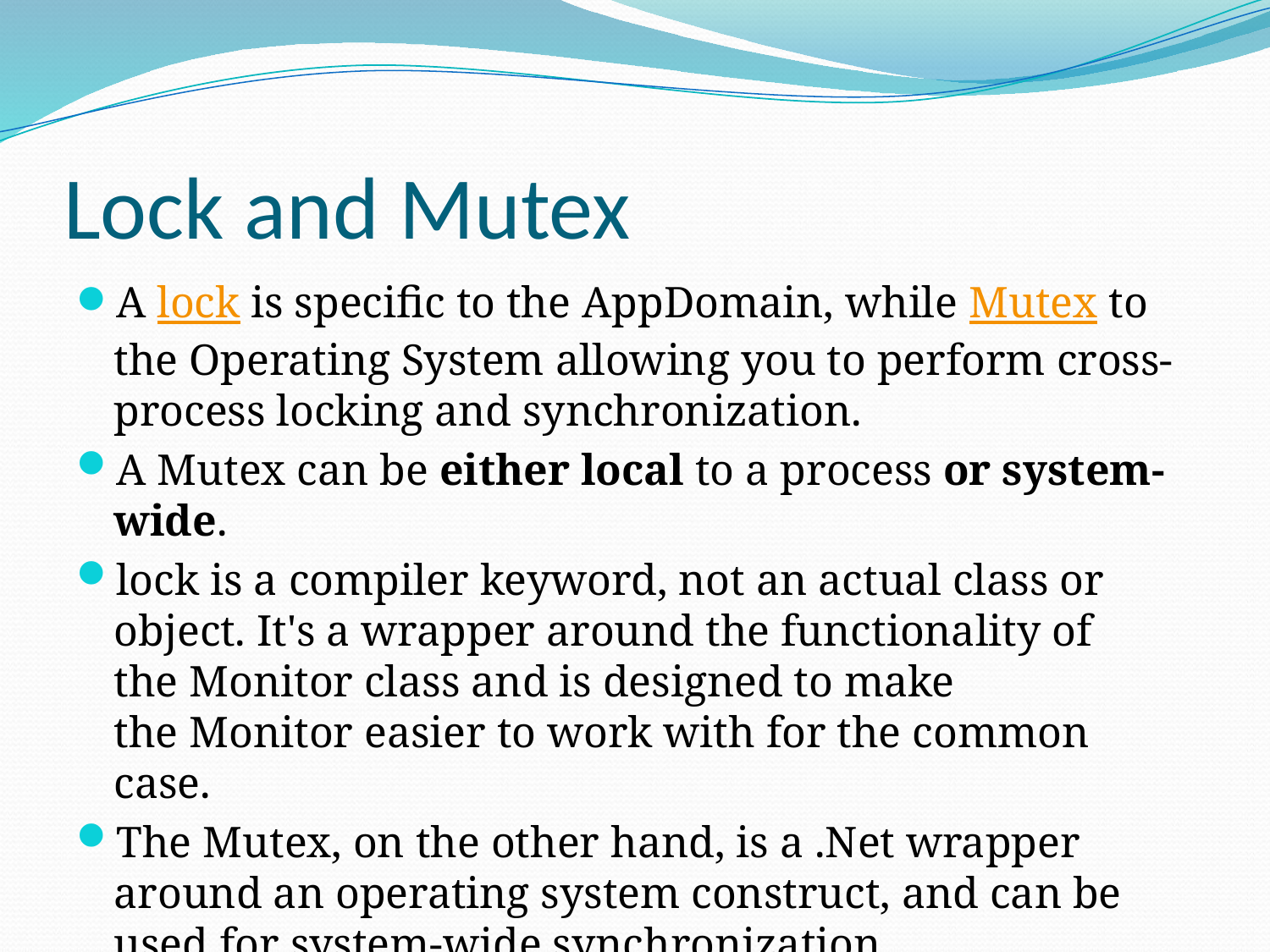

# Lock and Mutex
A lock is specific to the AppDomain, while Mutex to the Operating System allowing you to perform cross-process locking and synchronization.
A Mutex can be either local to a process or system-wide.
lock is a compiler keyword, not an actual class or object. It's a wrapper around the functionality of the Monitor class and is designed to make the Monitor easier to work with for the common case.
The Mutex, on the other hand, is a .Net wrapper around an operating system construct, and can be used for system-wide synchronization